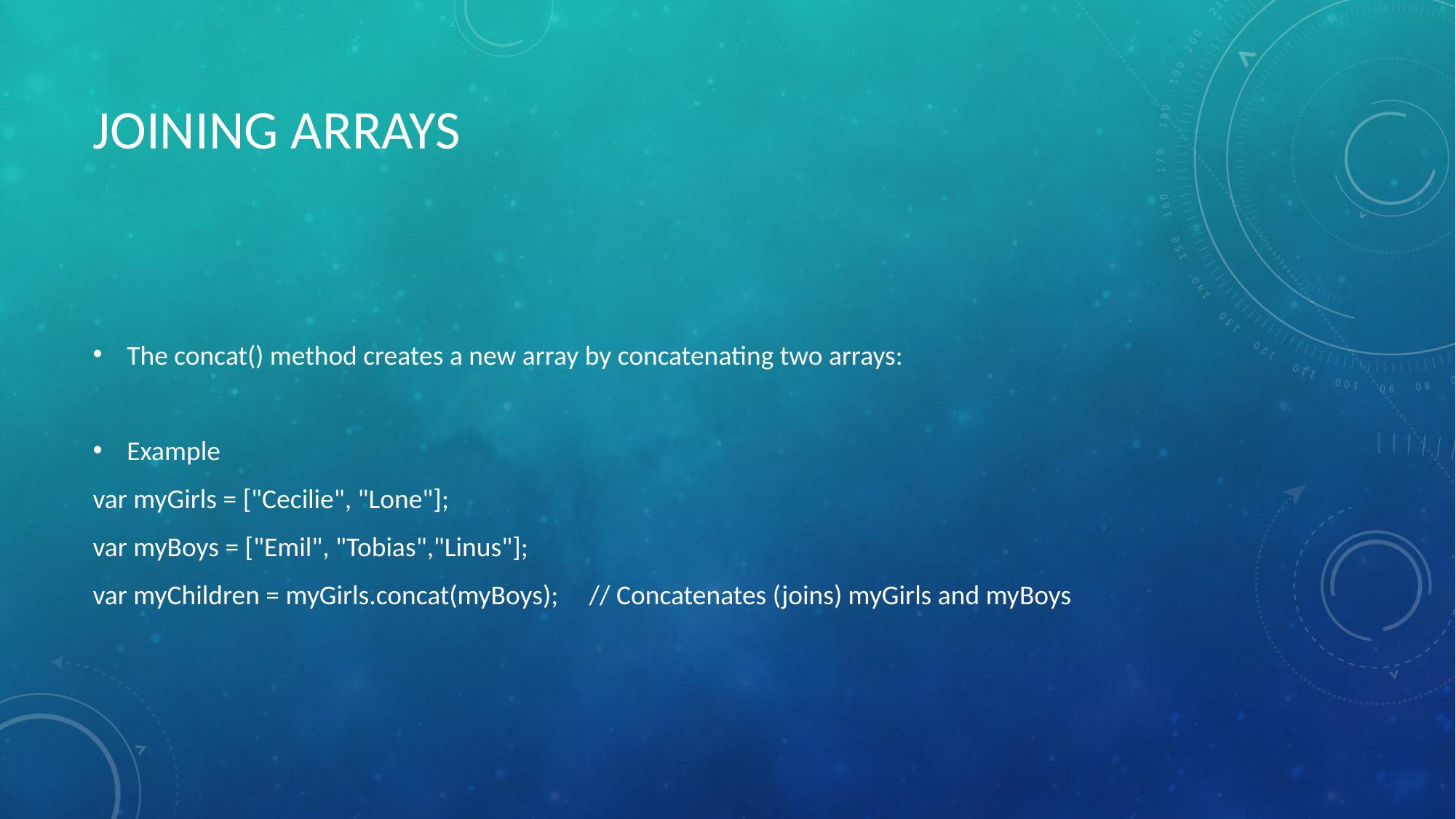

# Joining Arrays
The concat() method creates a new array by concatenating two arrays:

Example
var myGirls = ["Cecilie", "Lone"];
var myBoys = ["Emil", "Tobias","Linus"];
var myChildren = myGirls.concat(myBoys);     // Concatenates (joins) myGirls and myBoys